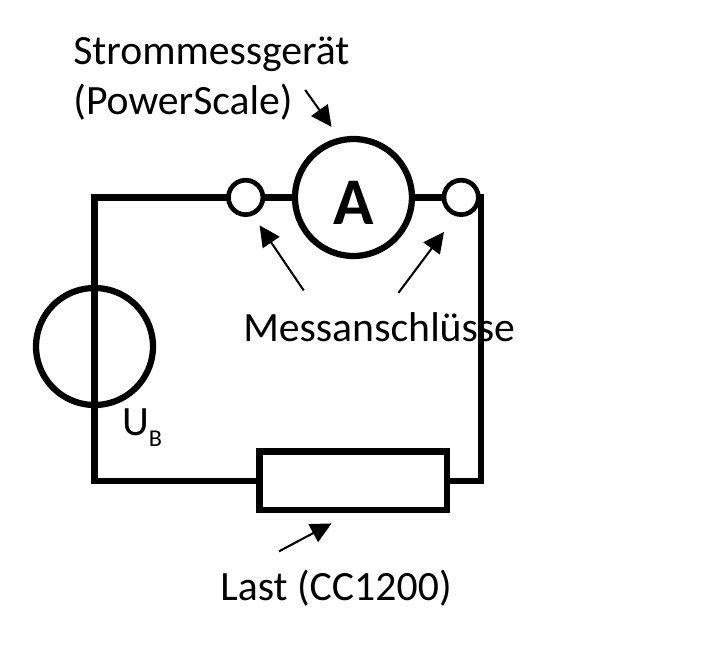

Strommessgerät (PowerScale)
A

Messanschlüsse
UB

Last (CC1200)